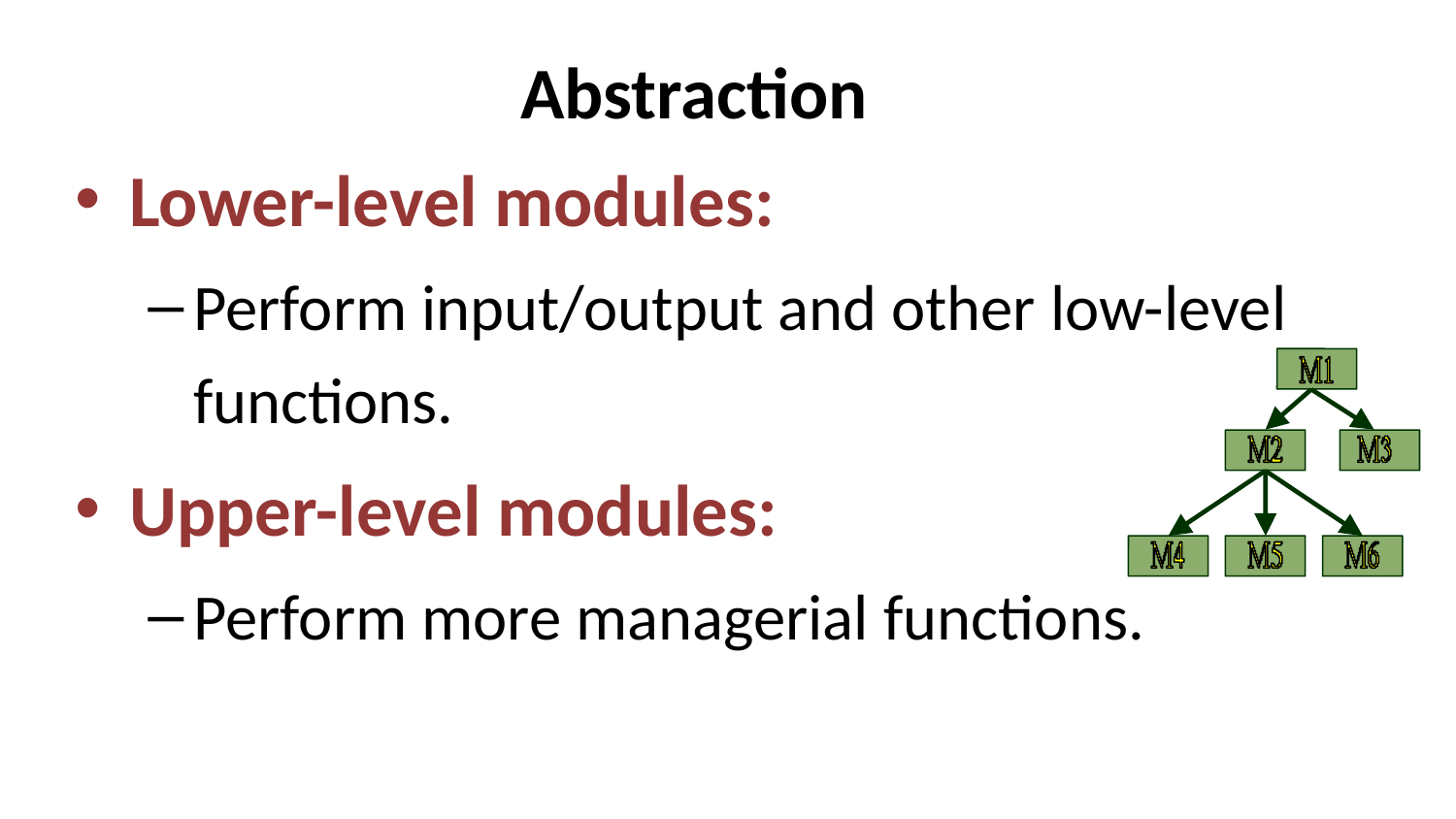

# Abstraction
Lower-level modules:
Perform input/output and other low-level functions.
Upper-level modules:
Perform more managerial functions.